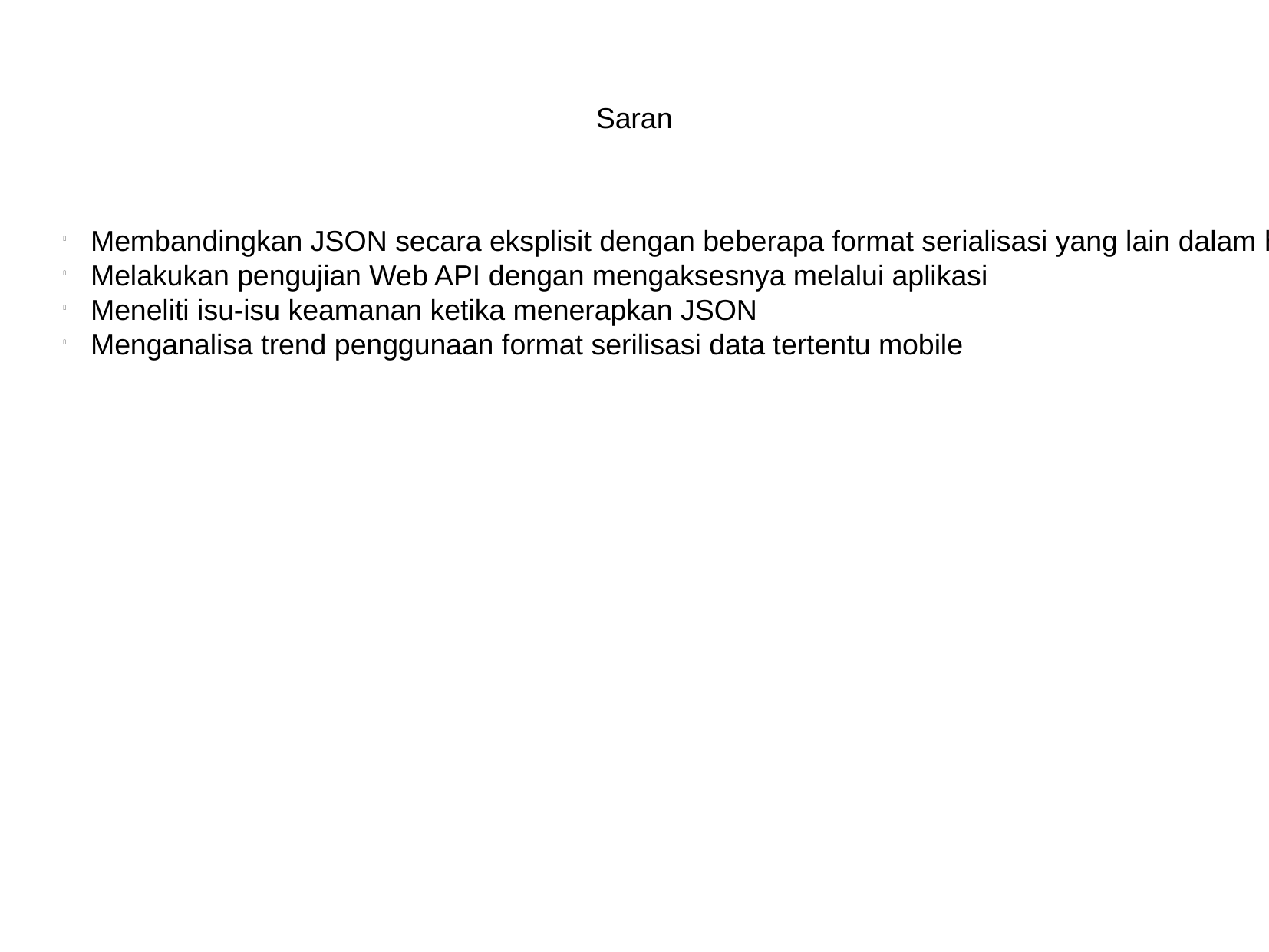

Saran
Membandingkan JSON secara eksplisit dengan beberapa format serialisasi yang lain dalam hal keunggulan dan kelemahan
Melakukan pengujian Web API dengan mengaksesnya melalui aplikasi
Meneliti isu-isu keamanan ketika menerapkan JSON
Menganalisa trend penggunaan format serilisasi data tertentu mobile